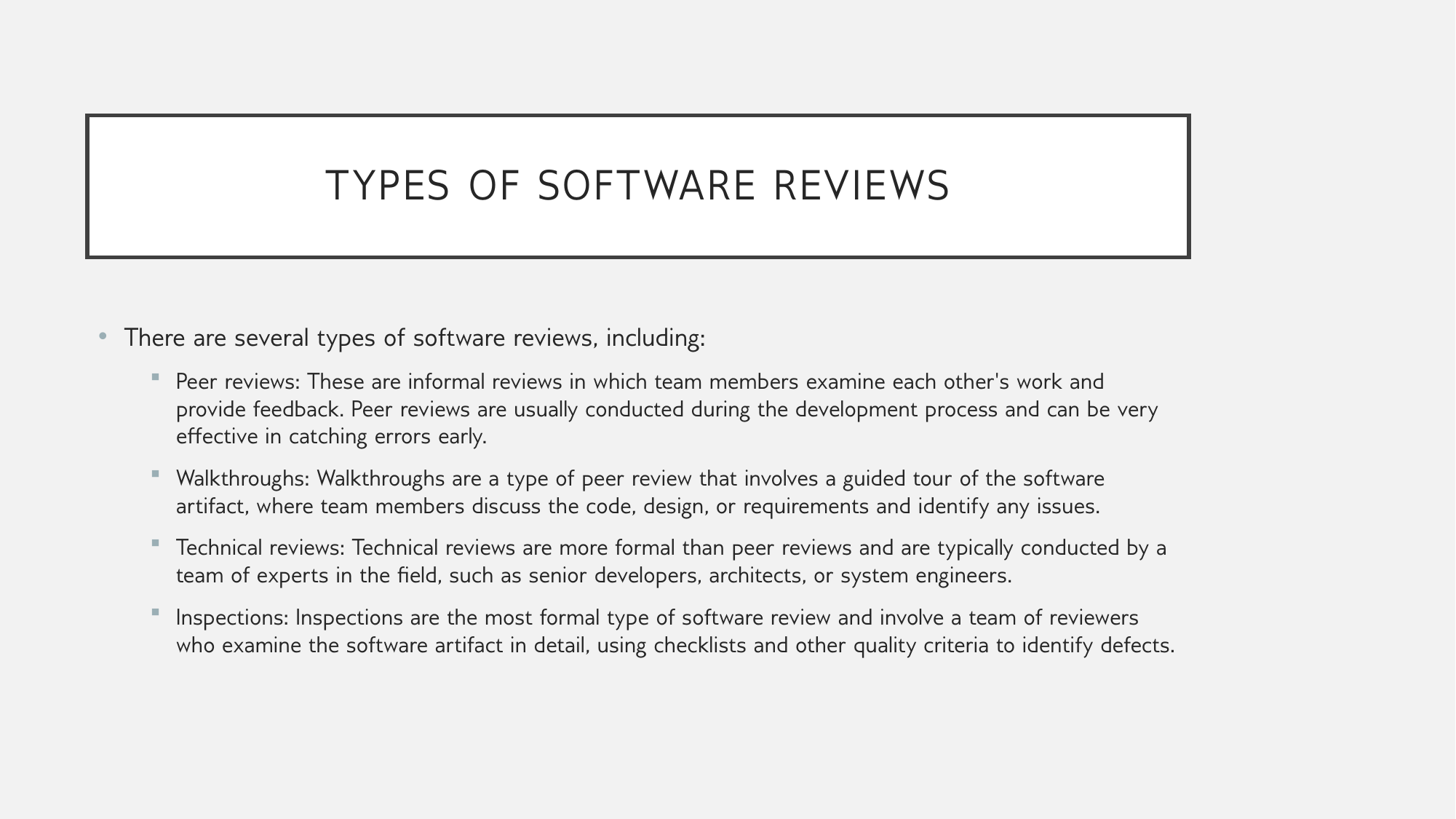

# Types of software reviews
There are several types of software reviews, including:
Peer reviews: These are informal reviews in which team members examine each other's work and provide feedback. Peer reviews are usually conducted during the development process and can be very effective in catching errors early.
Walkthroughs: Walkthroughs are a type of peer review that involves a guided tour of the software artifact, where team members discuss the code, design, or requirements and identify any issues.
Technical reviews: Technical reviews are more formal than peer reviews and are typically conducted by a team of experts in the field, such as senior developers, architects, or system engineers.
Inspections: Inspections are the most formal type of software review and involve a team of reviewers who examine the software artifact in detail, using checklists and other quality criteria to identify defects.